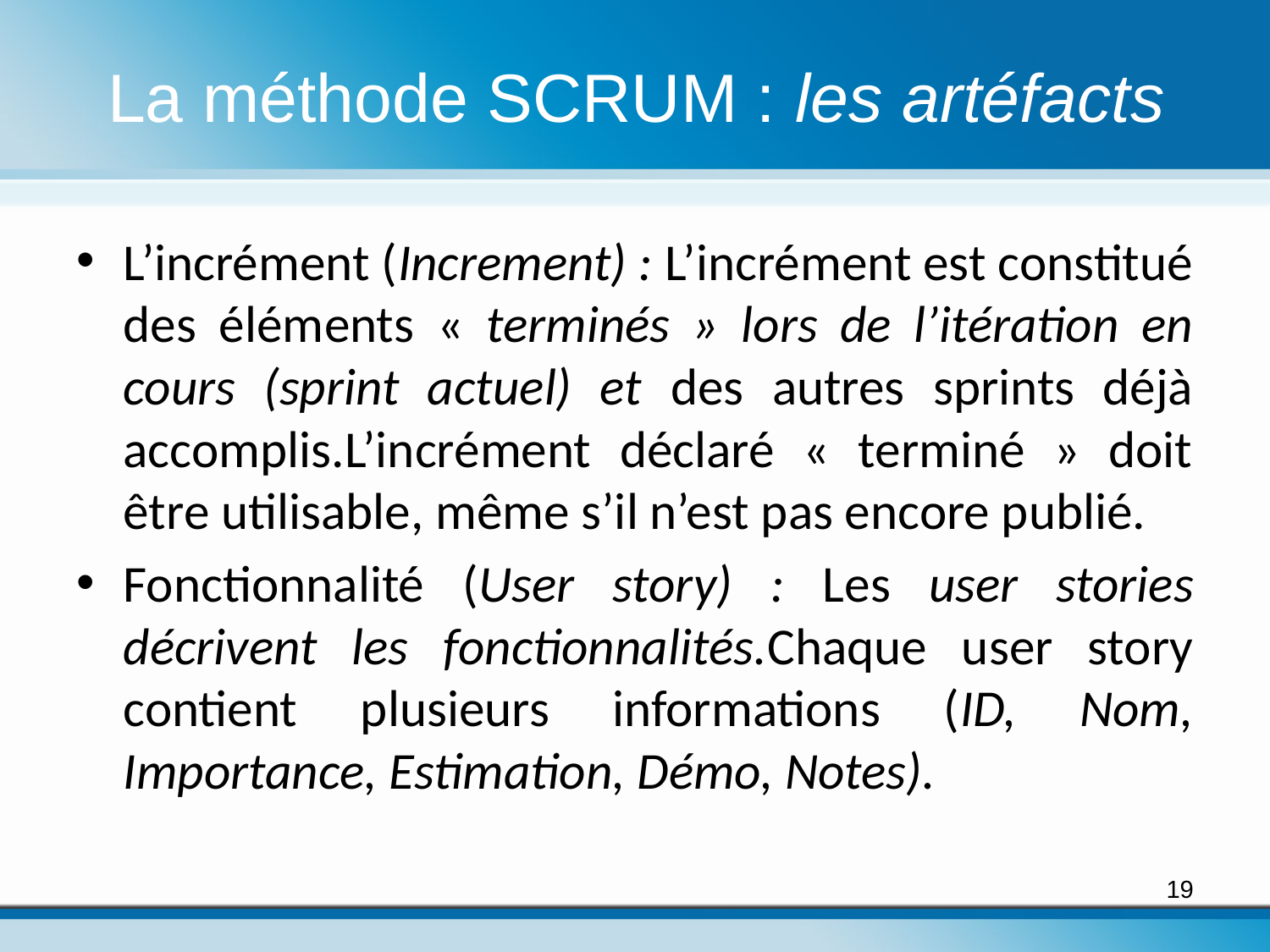

# La méthode SCRUM : les artéfacts
L’incrément (Increment) : L’incrément est constitué des éléments « terminés » lors de l’itération en cours (sprint actuel) et des autres sprints déjà accomplis.L’incrément déclaré « terminé » doit être utilisable, même s’il n’est pas encore publié.
Fonctionnalité (User story) : Les user stories décrivent les fonctionnalités.Chaque user story contient plusieurs informations (ID, Nom, Importance, Estimation, Démo, Notes).
19